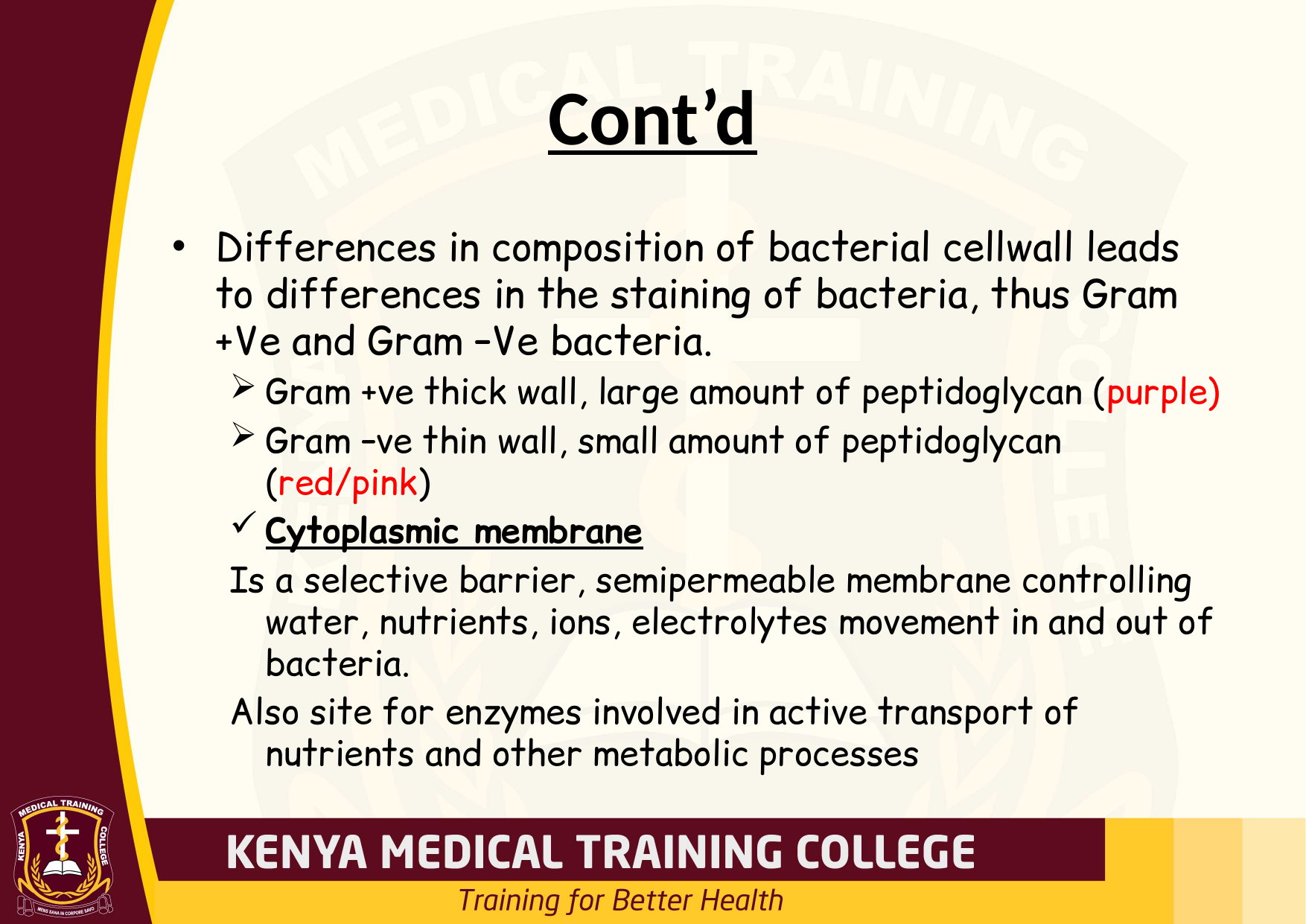

# Cont’d
Differences in composition of bacterial cellwall leads to differences in the staining of bacteria, thus Gram +Ve and Gram –Ve bacteria.
Gram +ve thick wall, large amount of peptidoglycan (purple)
Gram –ve thin wall, small amount of peptidoglycan (red/pink)
Cytoplasmic membrane
Is a selective barrier, semipermeable membrane controlling water, nutrients, ions, electrolytes movement in and out of bacteria.
Also site for enzymes involved in active transport of nutrients and other metabolic processes